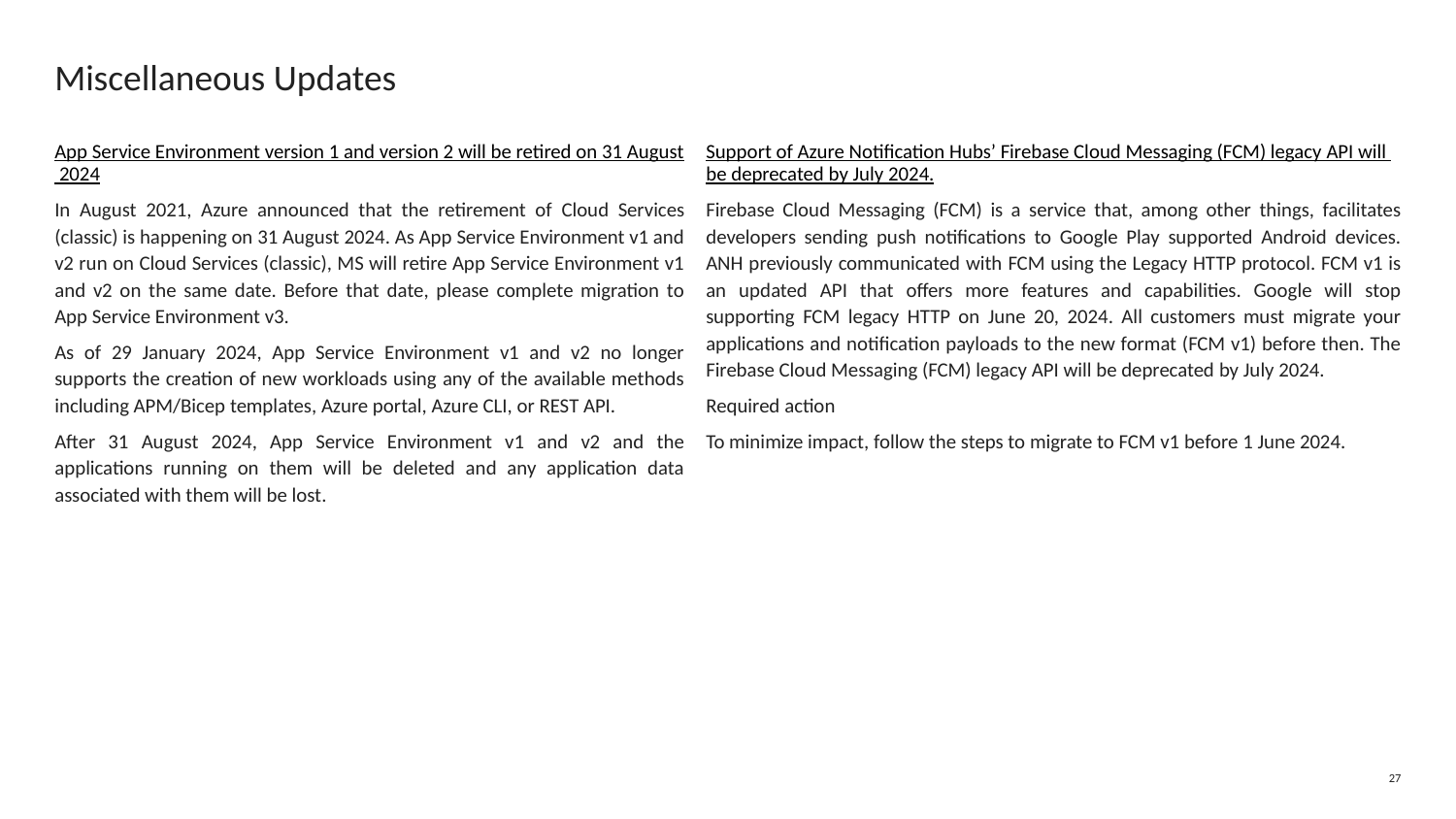

# Miscellaneous Updates
App Service Environment version 1 and version 2 will be retired on 31 August 2024
In August 2021, Azure announced that the retirement of Cloud Services (classic) is happening on 31 August 2024. As App Service Environment v1 and v2 run on Cloud Services (classic), MS will retire App Service Environment v1 and v2 on the same date. Before that date, please complete migration to App Service Environment v3.
As of 29 January 2024, App Service Environment v1 and v2 no longer supports the creation of new workloads using any of the available methods including APM/Bicep templates, Azure portal, Azure CLI, or REST API.
After 31 August 2024, App Service Environment v1 and v2 and the applications running on them will be deleted and any application data associated with them will be lost.
Support of Azure Notification Hubs’ Firebase Cloud Messaging (FCM) legacy API will be deprecated by July 2024.
Firebase Cloud Messaging (FCM) is a service that, among other things, facilitates developers sending push notifications to Google Play supported Android devices. ANH previously communicated with FCM using the Legacy HTTP protocol. FCM v1 is an updated API that offers more features and capabilities. Google will stop supporting FCM legacy HTTP on June 20, 2024. All customers must migrate your applications and notification payloads to the new format (FCM v1) before then. The Firebase Cloud Messaging (FCM) legacy API will be deprecated by July 2024.
Required action
To minimize impact, follow the steps to migrate to FCM v1 before 1 June 2024.